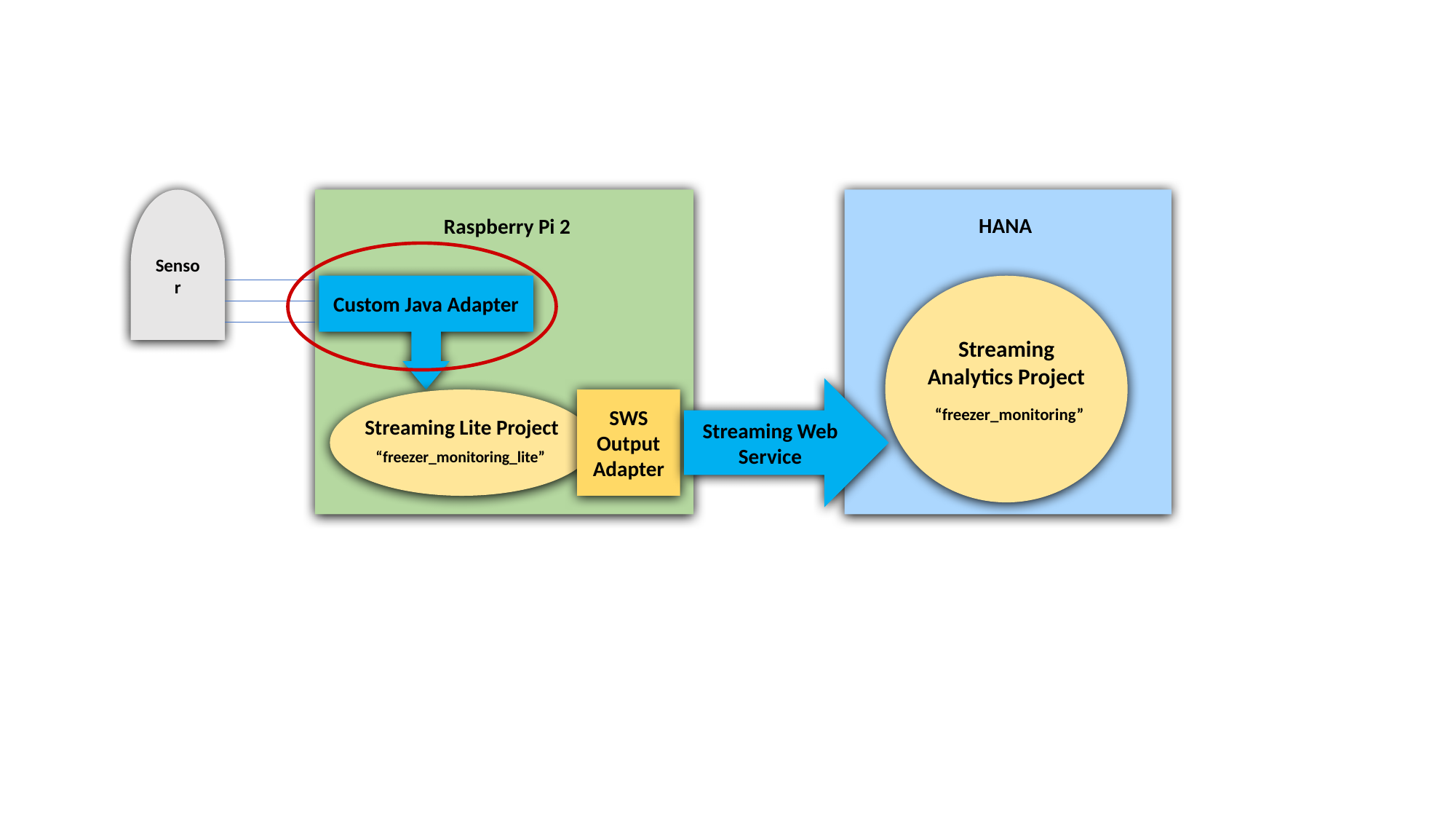

HANA
Raspberry Pi 2
Sensor

Custom Java Adapter
Streaming Analytics Project
Streaming Web Service
Streaming Lite Project
SWS
Output
Adapter
“freezer_monitoring”
“freezer_monitoring_lite”